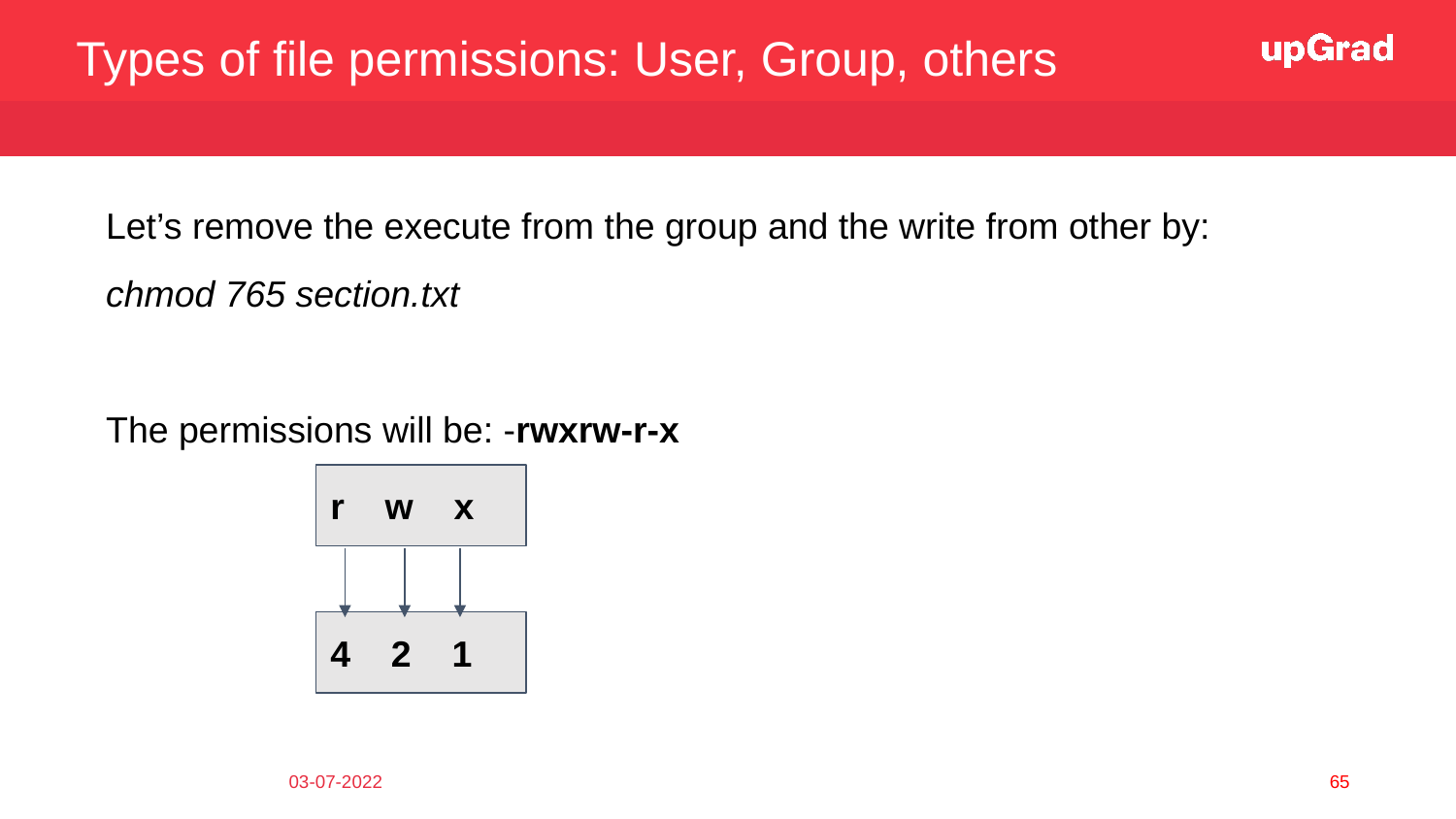

Types of file permissions: User, Group, others

Let’s remove the execute from the group and the write from other by:
chmod 765 section.txt

The permissions will be: -rwxrw-r-x

r    w    x
4    2    1
65
03-07-2022